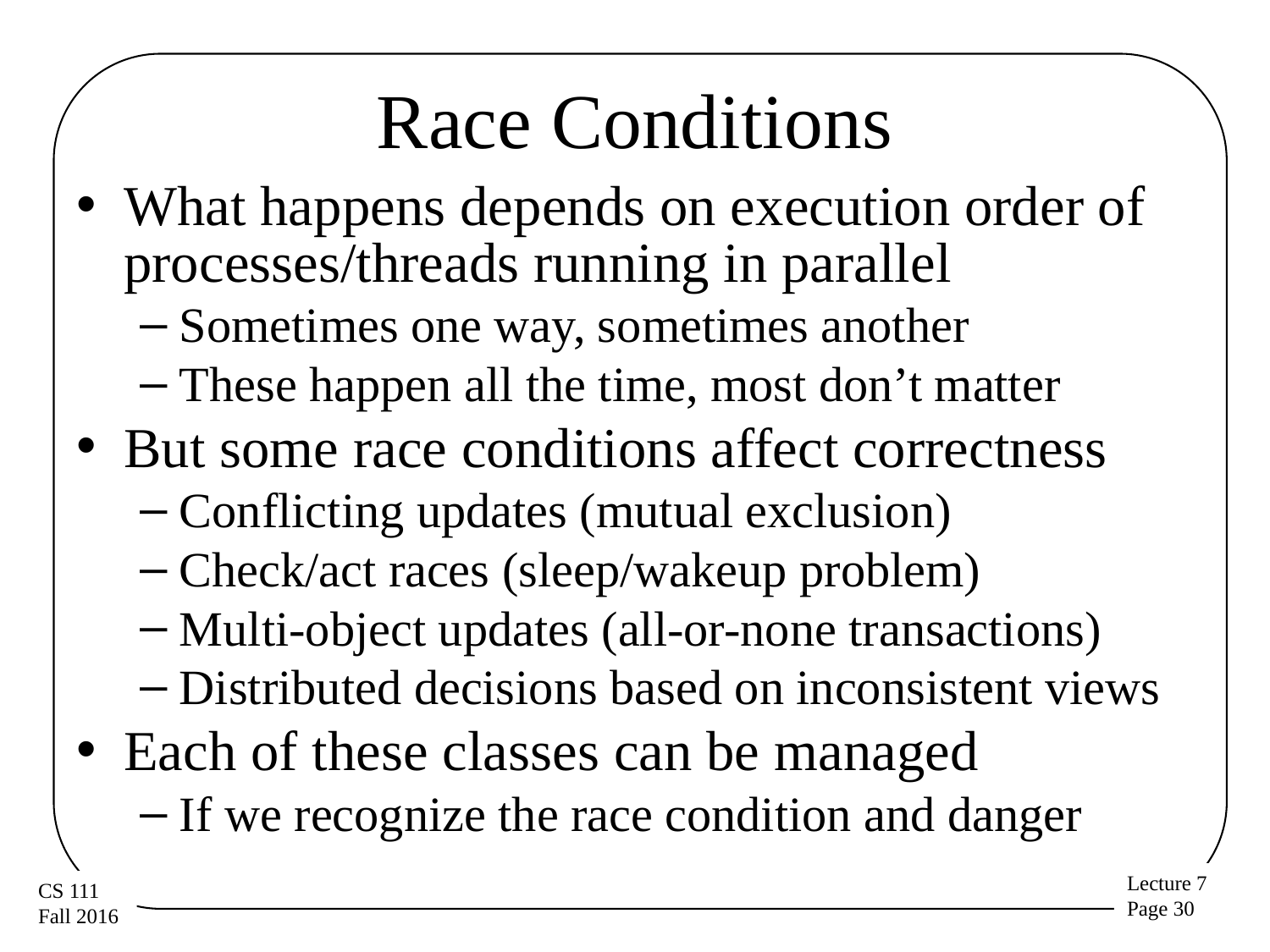

# Race Conditions
What happens depends on execution order of processes/threads running in parallel
Sometimes one way, sometimes another
These happen all the time, most don’t matter
But some race conditions affect correctness
Conflicting updates (mutual exclusion)
Check/act races (sleep/wakeup problem)
Multi-object updates (all-or-none transactions)
Distributed decisions based on inconsistent views
Each of these classes can be managed
If we recognize the race condition and danger